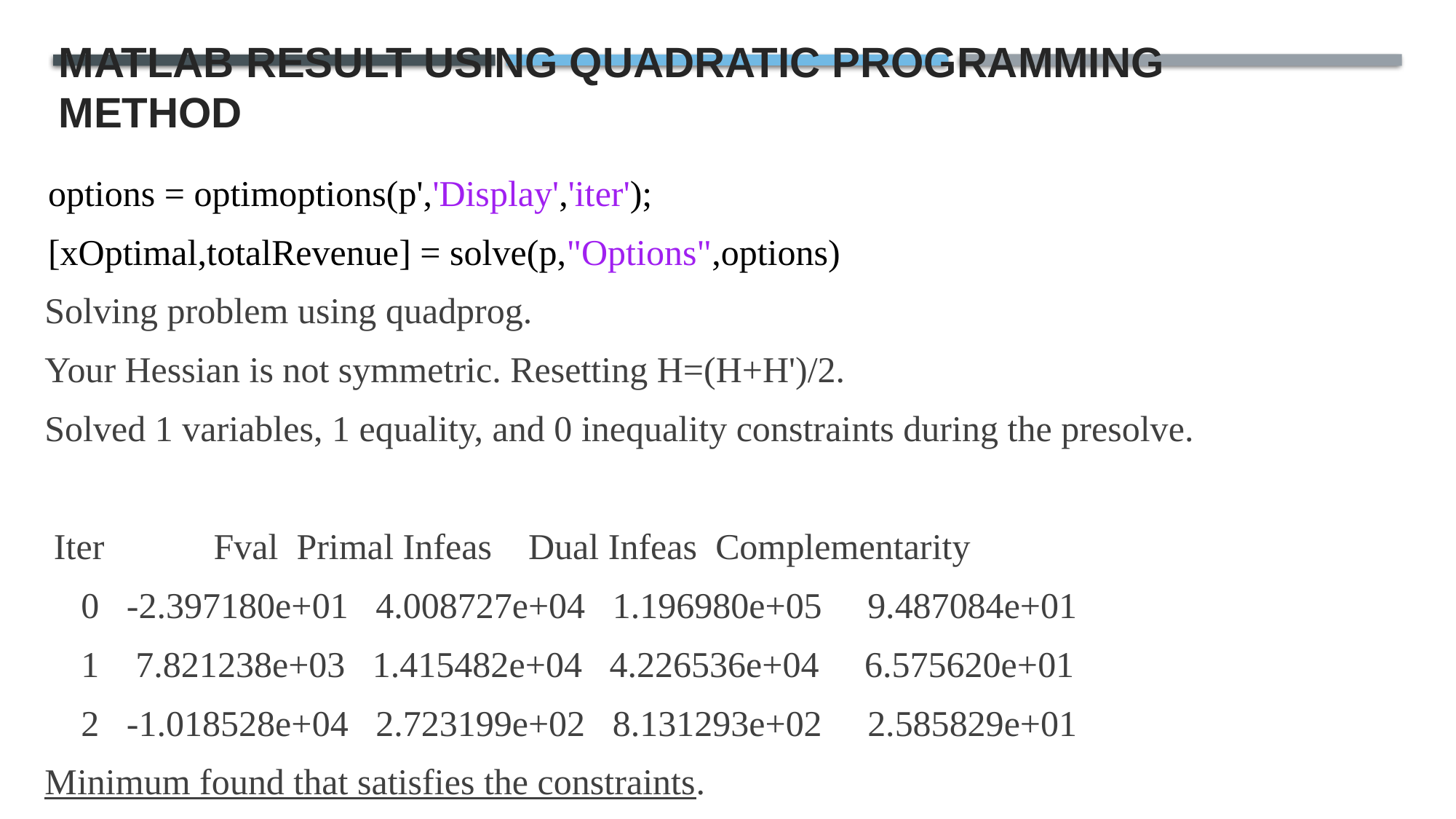

# MATLAB result USING QUADRATIC PROGRAMMING method
options = optimoptions(p','Display','iter');
[xOptimal,totalRevenue] = solve(p,"Options",options)
Solving problem using quadprog.
Your Hessian is not symmetric. Resetting H=(H+H')/2.
Solved 1 variables, 1 equality, and 0 inequality constraints during the presolve.

 Iter            Fval  Primal Infeas    Dual Infeas  Complementarity
    0   -2.397180e+01   4.008727e+04   1.196980e+05     9.487084e+01
    1    7.821238e+03   1.415482e+04   4.226536e+04     6.575620e+01
    2   -1.018528e+04   2.723199e+02   8.131293e+02     2.585829e+01
Minimum found that satisfies the constraints.